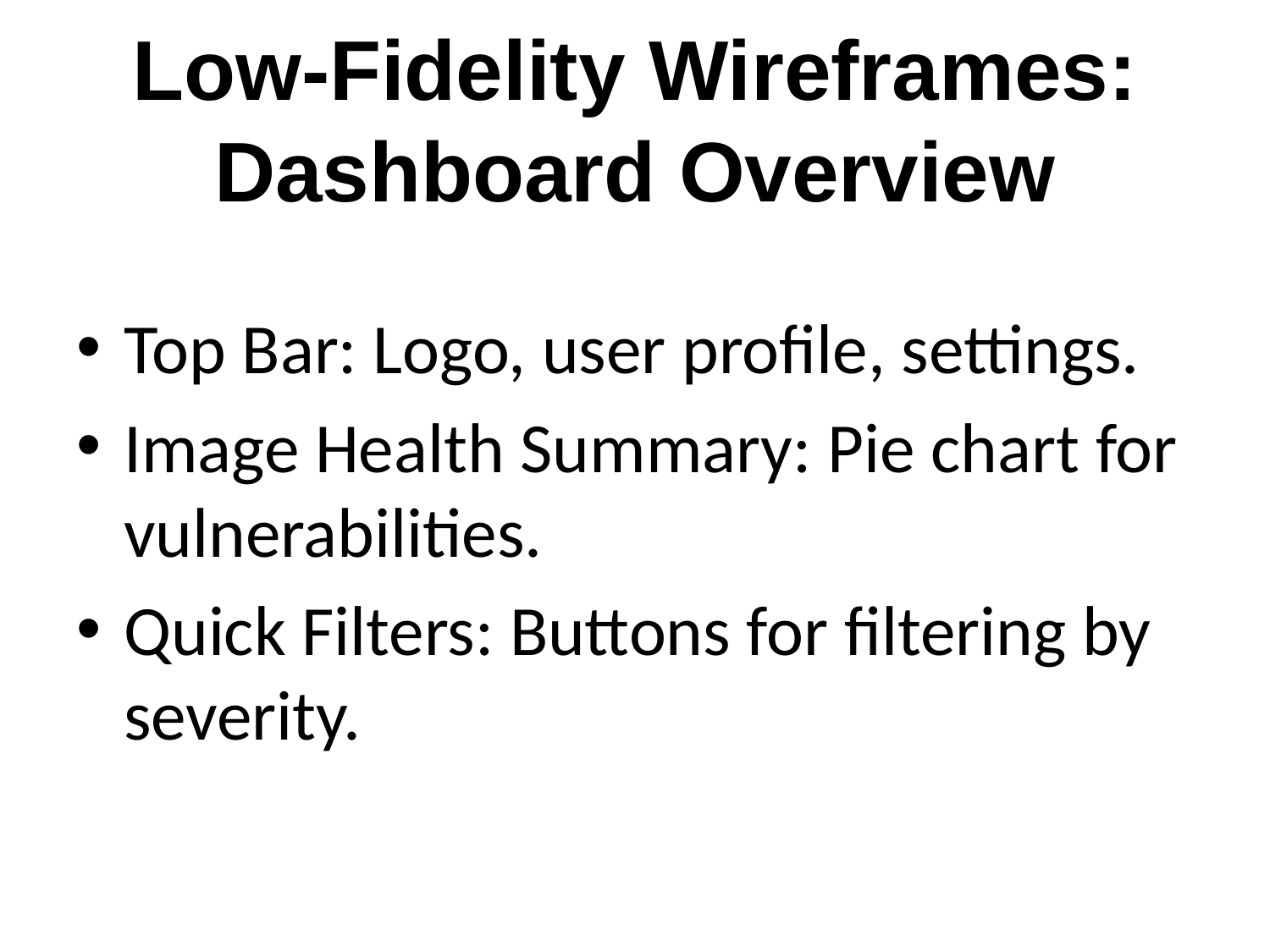

# Low-Fidelity Wireframes: Dashboard Overview
Top Bar: Logo, user profile, settings.
Image Health Summary: Pie chart for vulnerabilities.
Quick Filters: Buttons for filtering by severity.